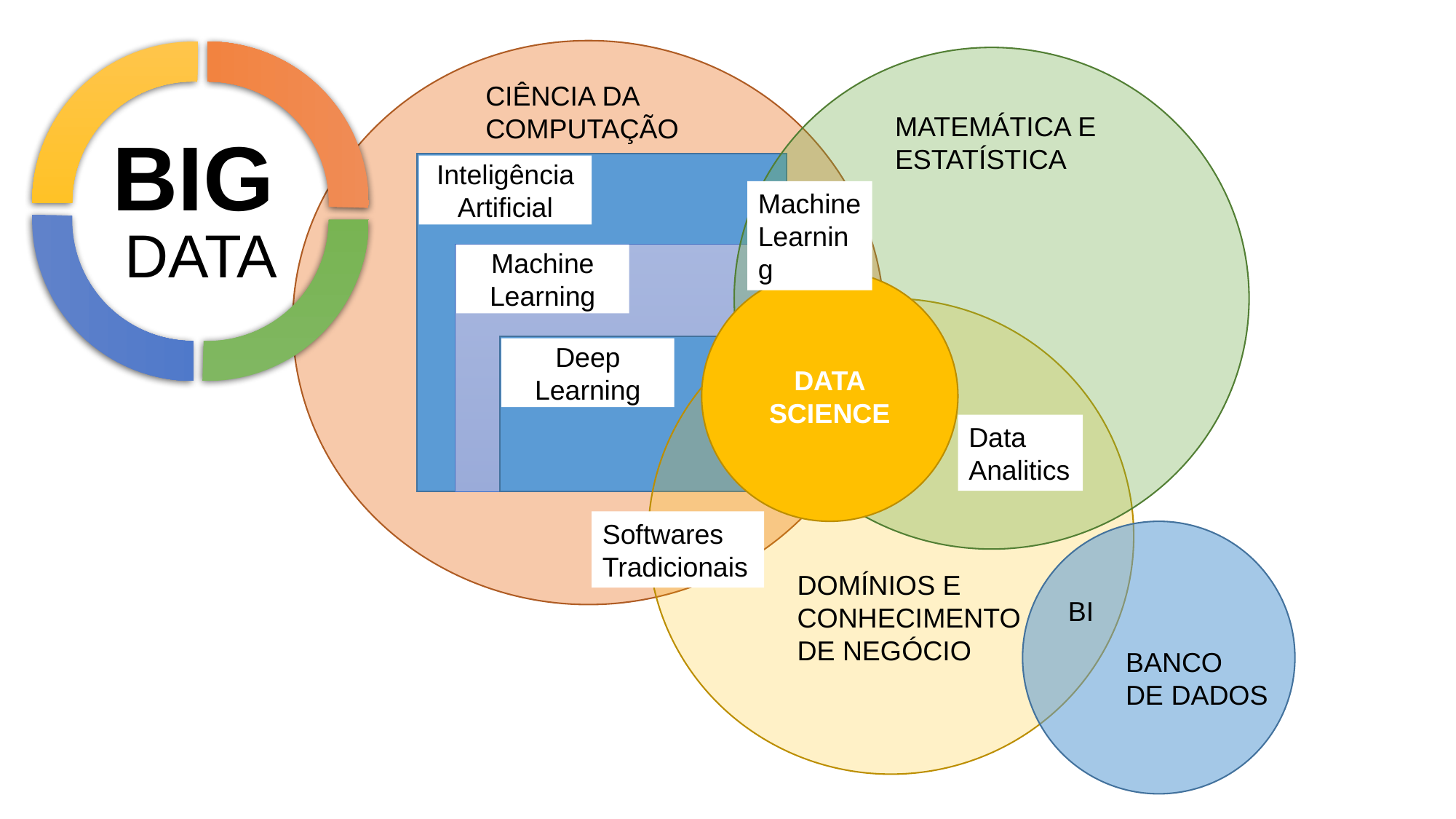

CIÊNCIA DA COMPUTAÇÃO
MATEMÁTICA E
ESTATÍSTICA
BIG

Inteligência Artificial
Machine
Learning
DATA

Machine
Learning
DATA
SCIENCE

Deep
Learning
Data
Analitics
Softwares
Tradicionais

DOMÍNIOS E
CONHECIMENTO DE NEGÓCIO
BI
BANCO
DE DADOS